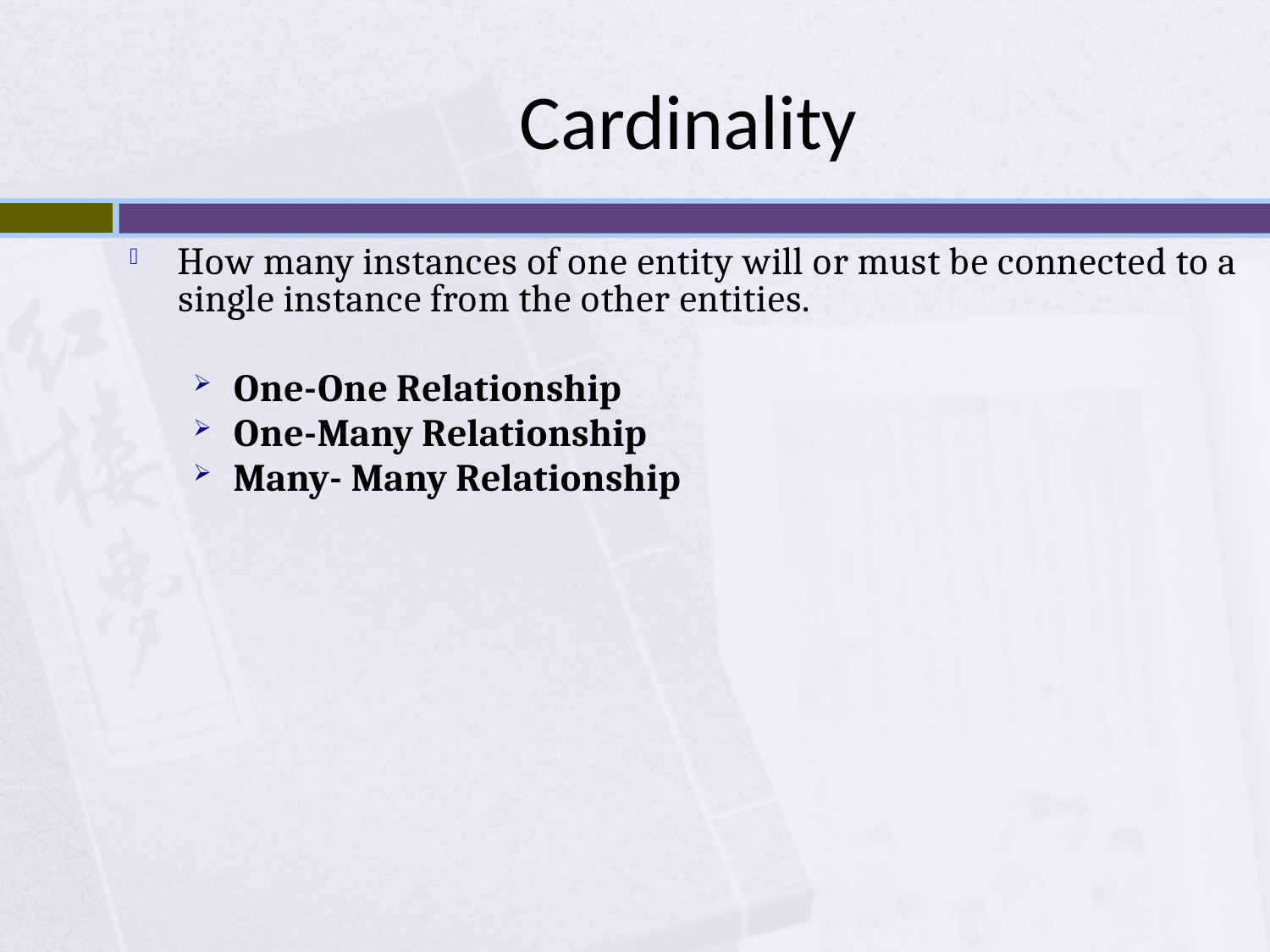

# Cardinality
How many instances of one entity will or must be connected to a single instance from the other entities.

One-One Relationship
One-Many Relationship
Many- Many Relationship